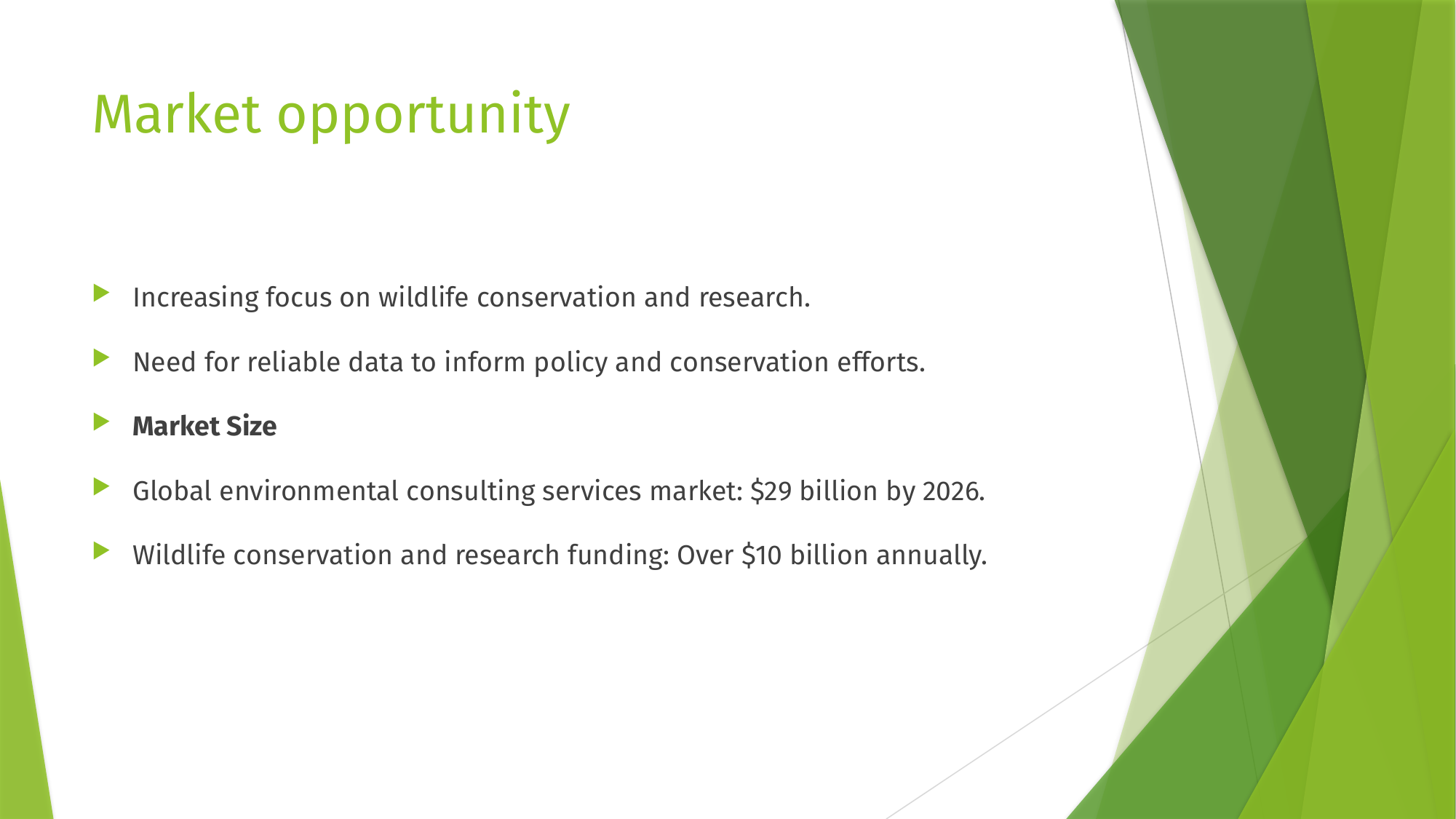

# Market opportunity
Increasing focus on wildlife conservation and research.
Need for reliable data to inform policy and conservation efforts.
Market Size
Global environmental consulting services market: $29 billion by 2026.
Wildlife conservation and research funding: Over $10 billion annually.